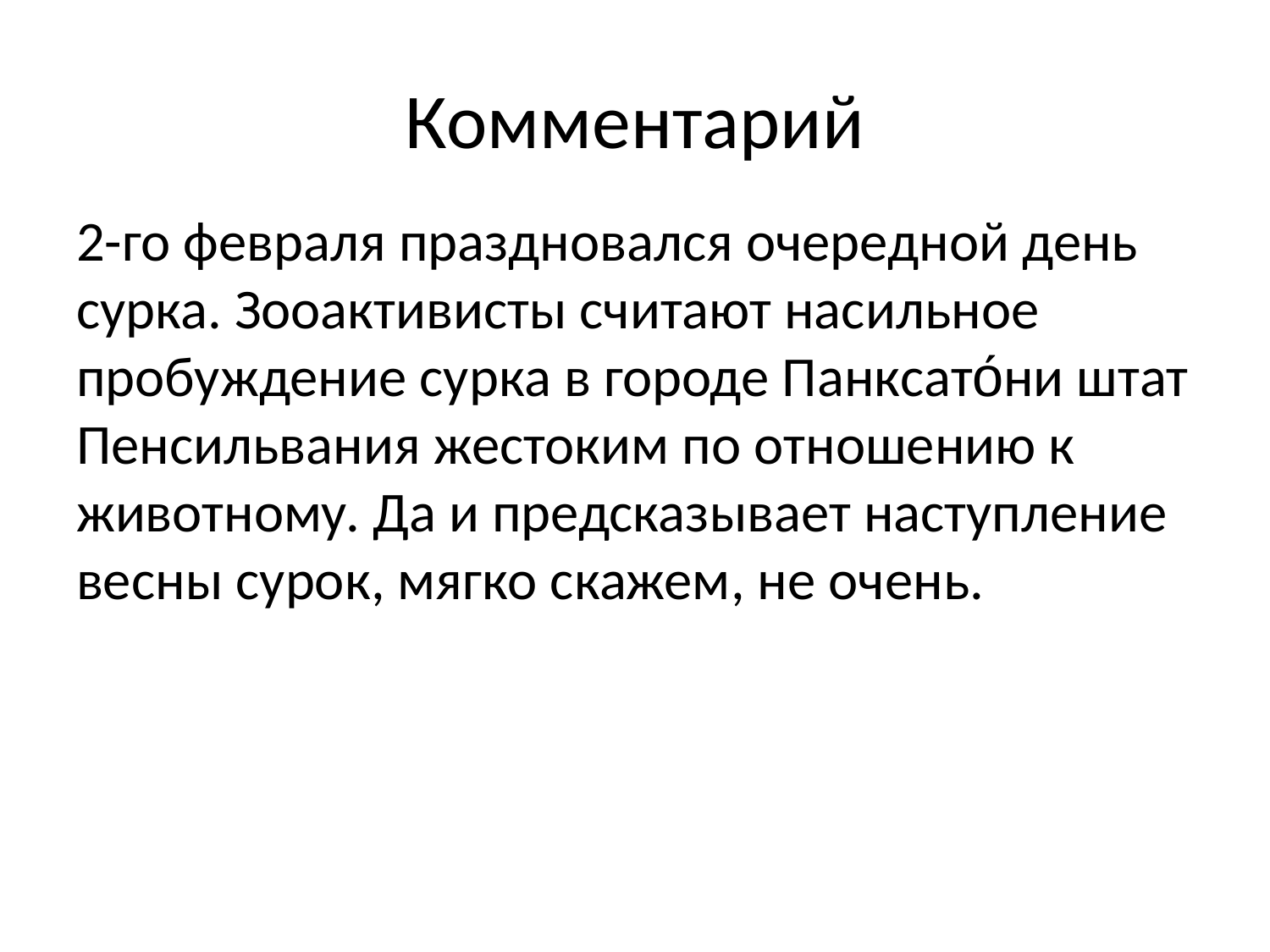

# Комментарий
2-го февраля праздновался очередной день сурка. Зооактивисты считают насильное пробуждение сурка в городе Панксато́ни штат Пенсильвания жестоким по отношению к животному. Да и предсказывает наступление весны сурок, мягко скажем, не очень.